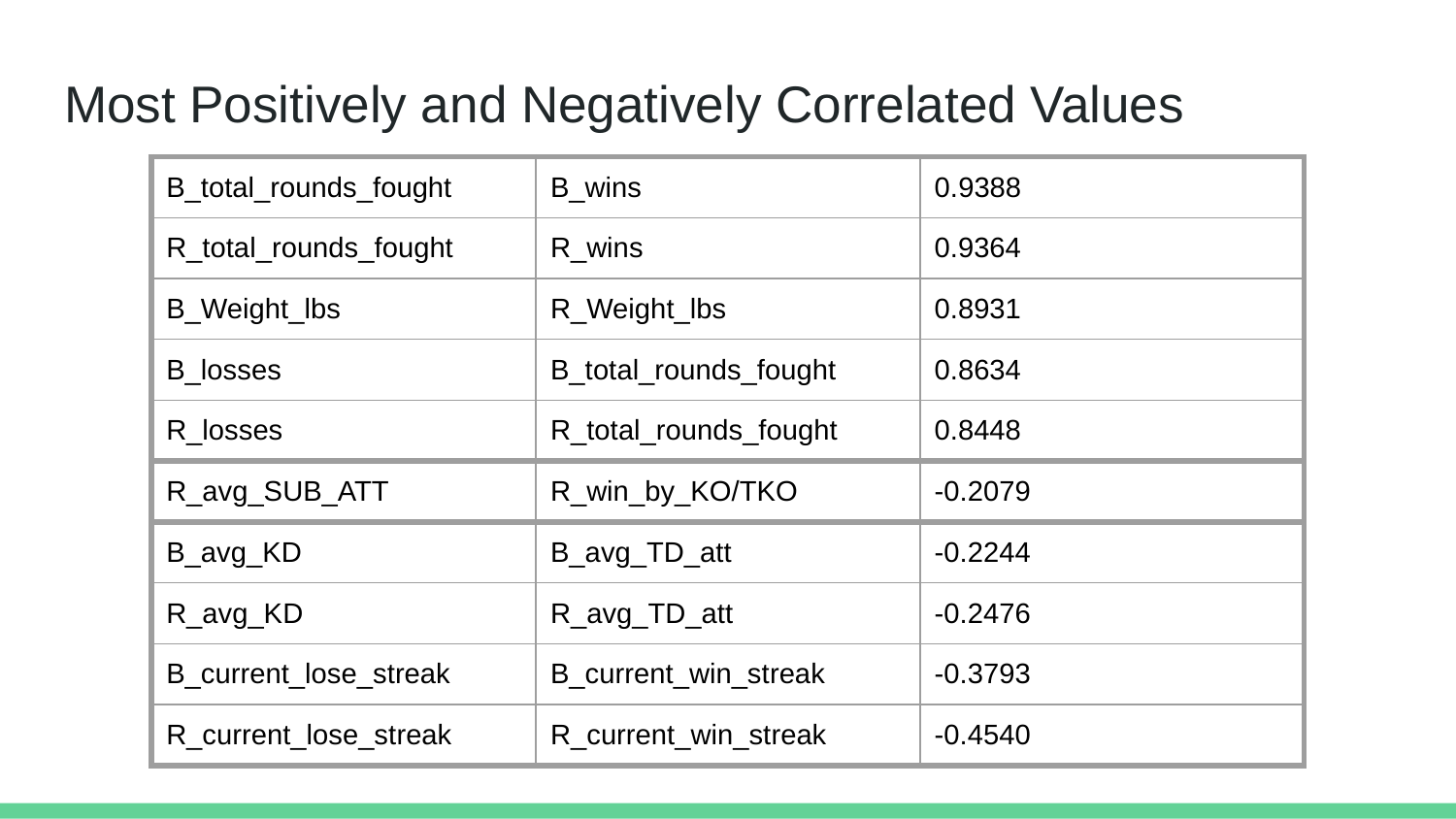

# Most Positively and Negatively Correlated Values
| B\_total\_rounds\_fought | B\_wins | 0.9388 |
| --- | --- | --- |
| R\_total\_rounds\_fought | R\_wins | 0.9364 |
| B\_Weight\_lbs | R\_Weight\_lbs | 0.8931 |
| B\_losses | B\_total\_rounds\_fought | 0.8634 |
| R\_losses | R\_total\_rounds\_fought | 0.8448 |
| R\_avg\_SUB\_ATT | R\_win\_by\_KO/TKO | -0.2079 |
| B\_avg\_KD | B\_avg\_TD\_att | -0.2244 |
| R\_avg\_KD | R\_avg\_TD\_att | -0.2476 |
| B\_current\_lose\_streak | B\_current\_win\_streak | -0.3793 |
| R\_current\_lose\_streak | R\_current\_win\_streak | -0.4540 |